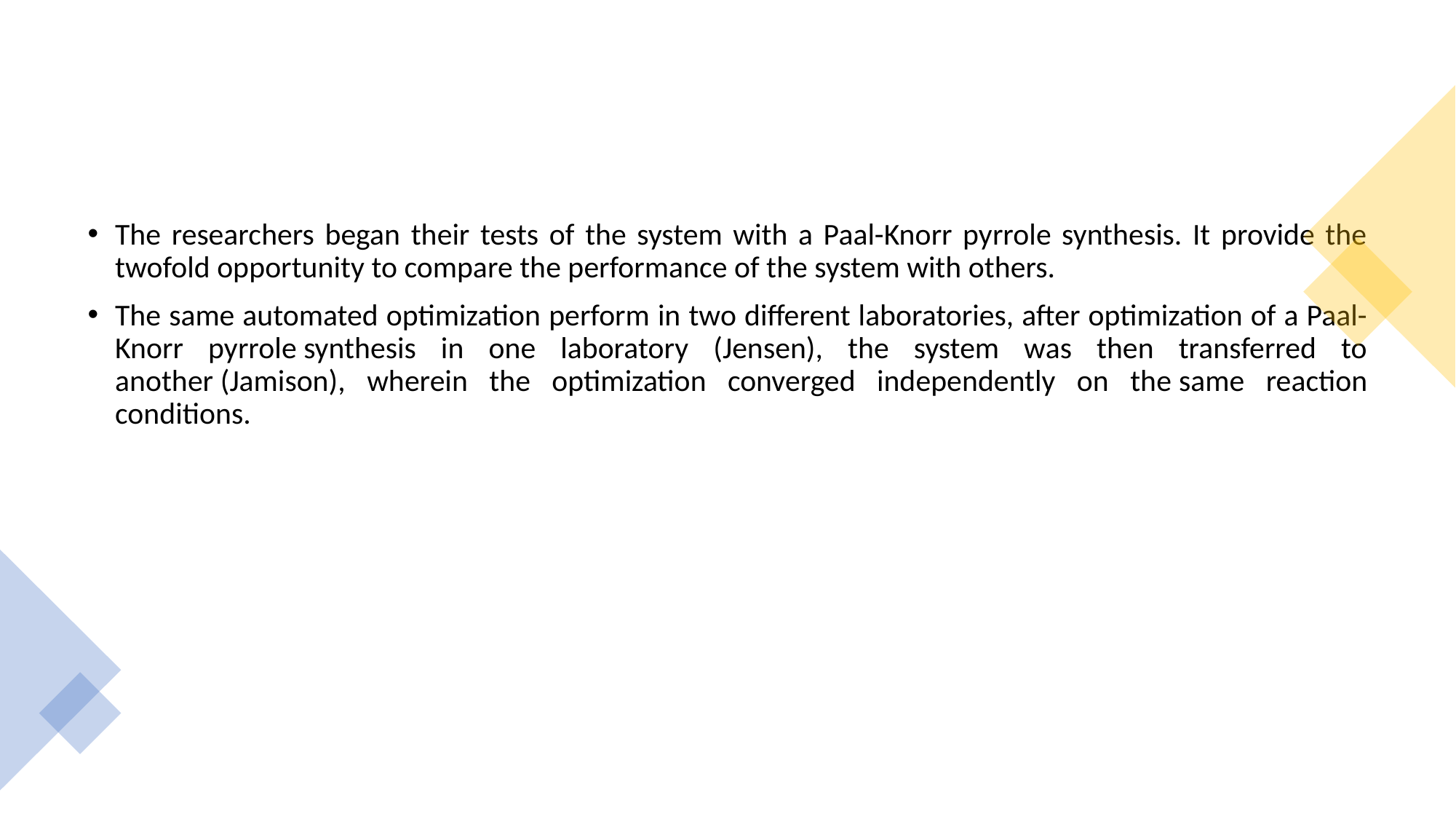

#

The researchers began their tests of the system with a Paal-Knorr pyrrole synthesis. It provide the twofold opportunity to compare the performance of the system with others.
The same automated optimization perform in two different laboratories, after optimization of a Paal-Knorr pyrrole synthesis in one laboratory (Jensen), the system was then transferred to another (Jamison), wherein the optimization converged independently on the same reaction conditions.